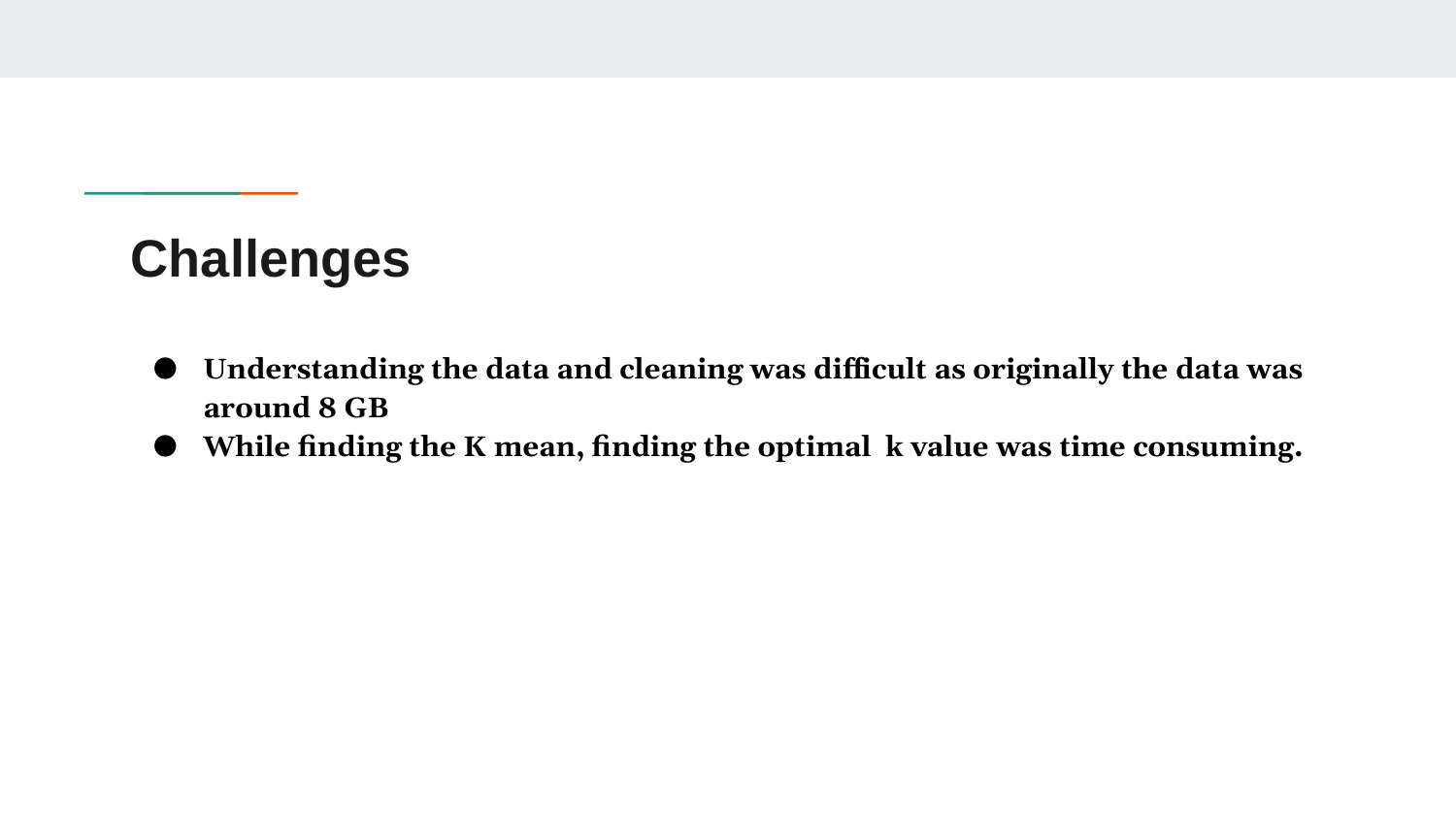

# Challenges
Understanding the data and cleaning was difficult as originally the data was around 8 GB
While finding the K mean, finding the optimal  k value was time consuming.